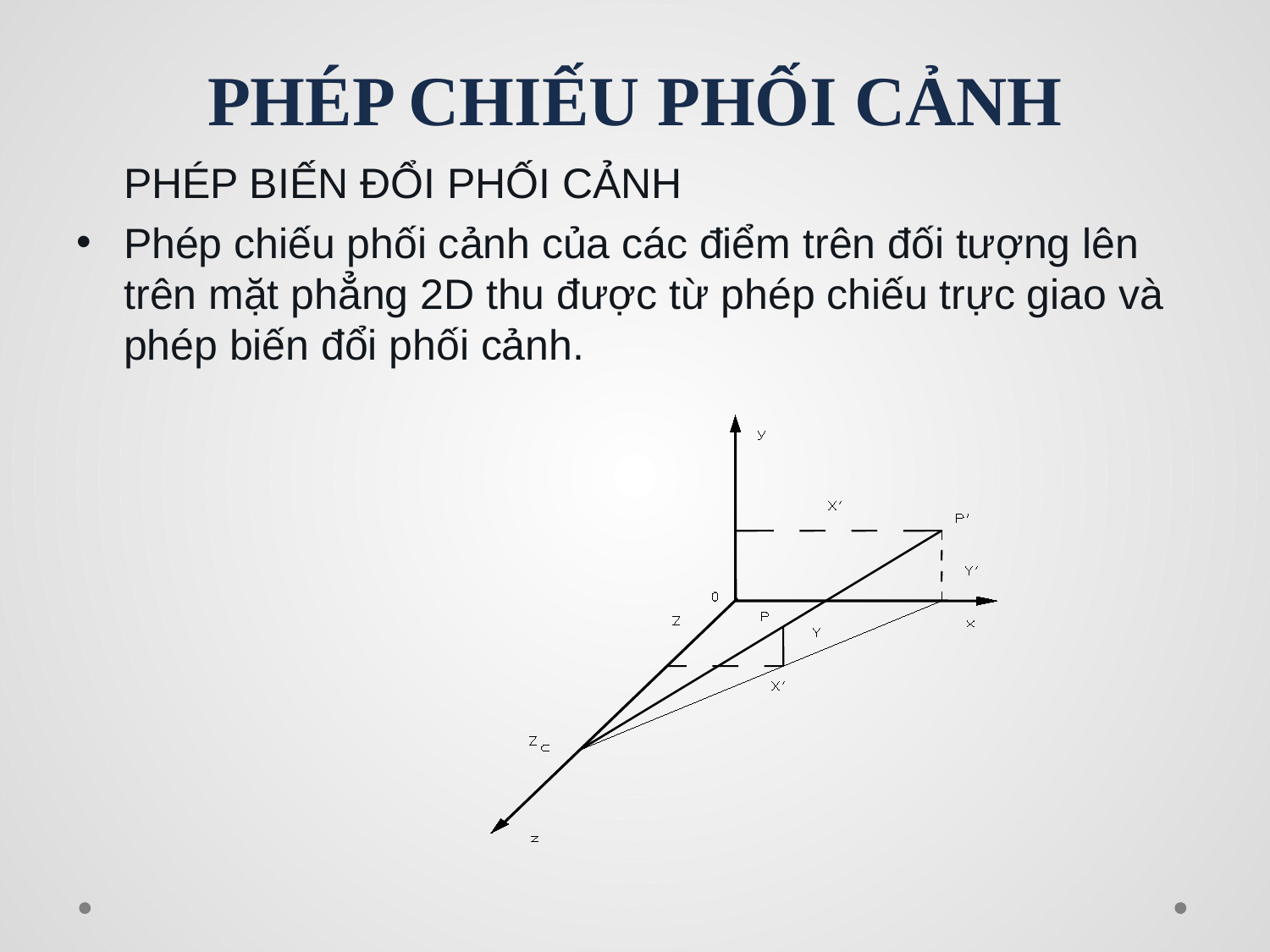

# PHÉP CHIẾU PHỐI CẢNH

    PHÉP BIẾN ĐỔI PHỐI CẢNH
Phép chiếu phối cảnh của các điểm trên đối tượng lên trên mặt phẳng 2D thu được từ phép chiếu trực giao và phép biến đổi phối cảnh.